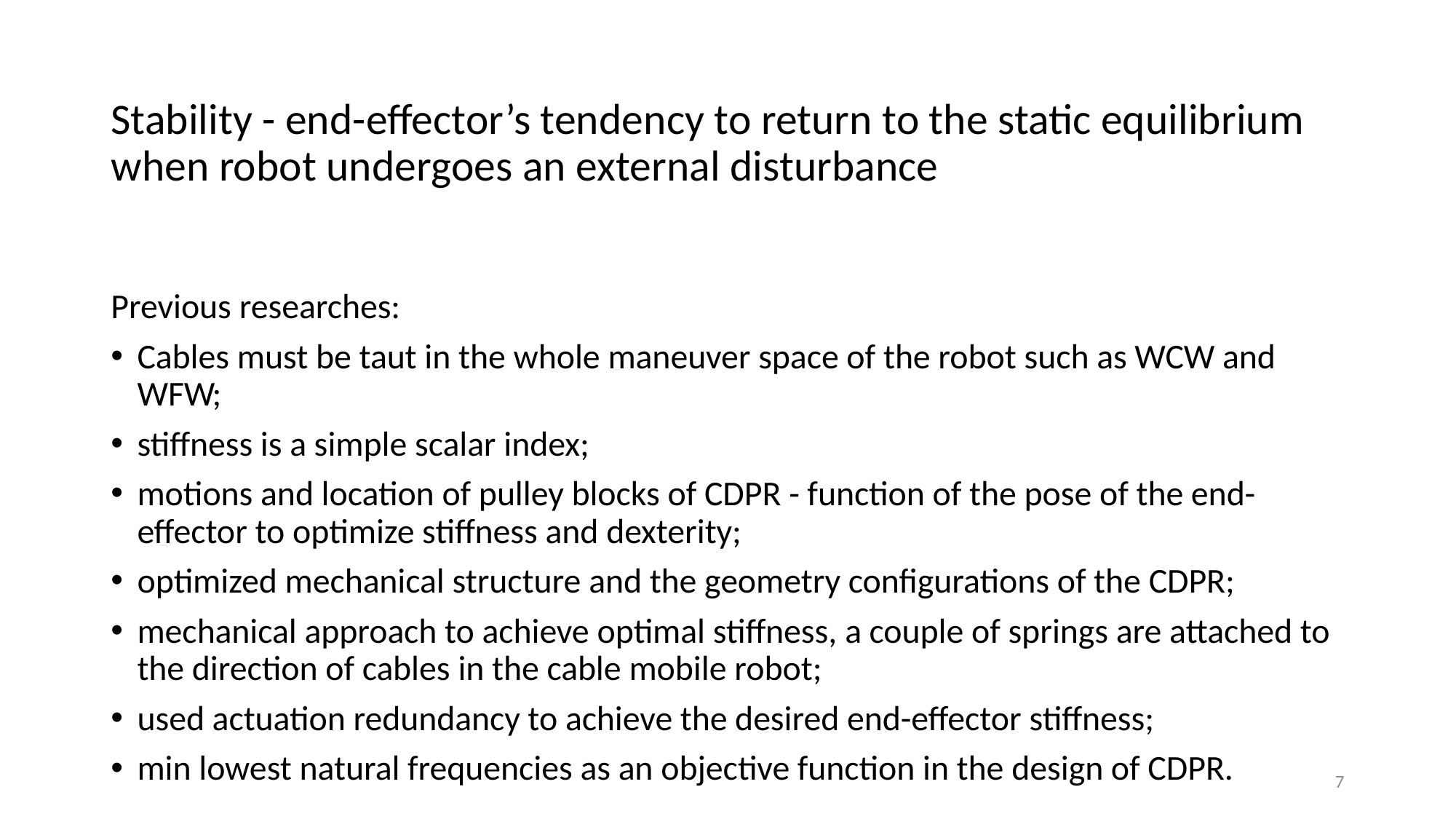

# Stability - end-effector’s tendency to return to the static equilibrium when robot undergoes an external disturbance
Previous researches:
Cables must be taut in the whole maneuver space of the robot such as WCW and WFW;
stiffness is a simple scalar index;
motions and location of pulley blocks of CDPR - function of the pose of the end-effector to optimize stiffness and dexterity;
optimized mechanical structure and the geometry configurations of the CDPR;
mechanical approach to achieve optimal stiffness, a couple of springs are attached to the direction of cables in the cable mobile robot;
used actuation redundancy to achieve the desired end-effector stiffness;
min lowest natural frequencies as an objective function in the design of CDPR.
7